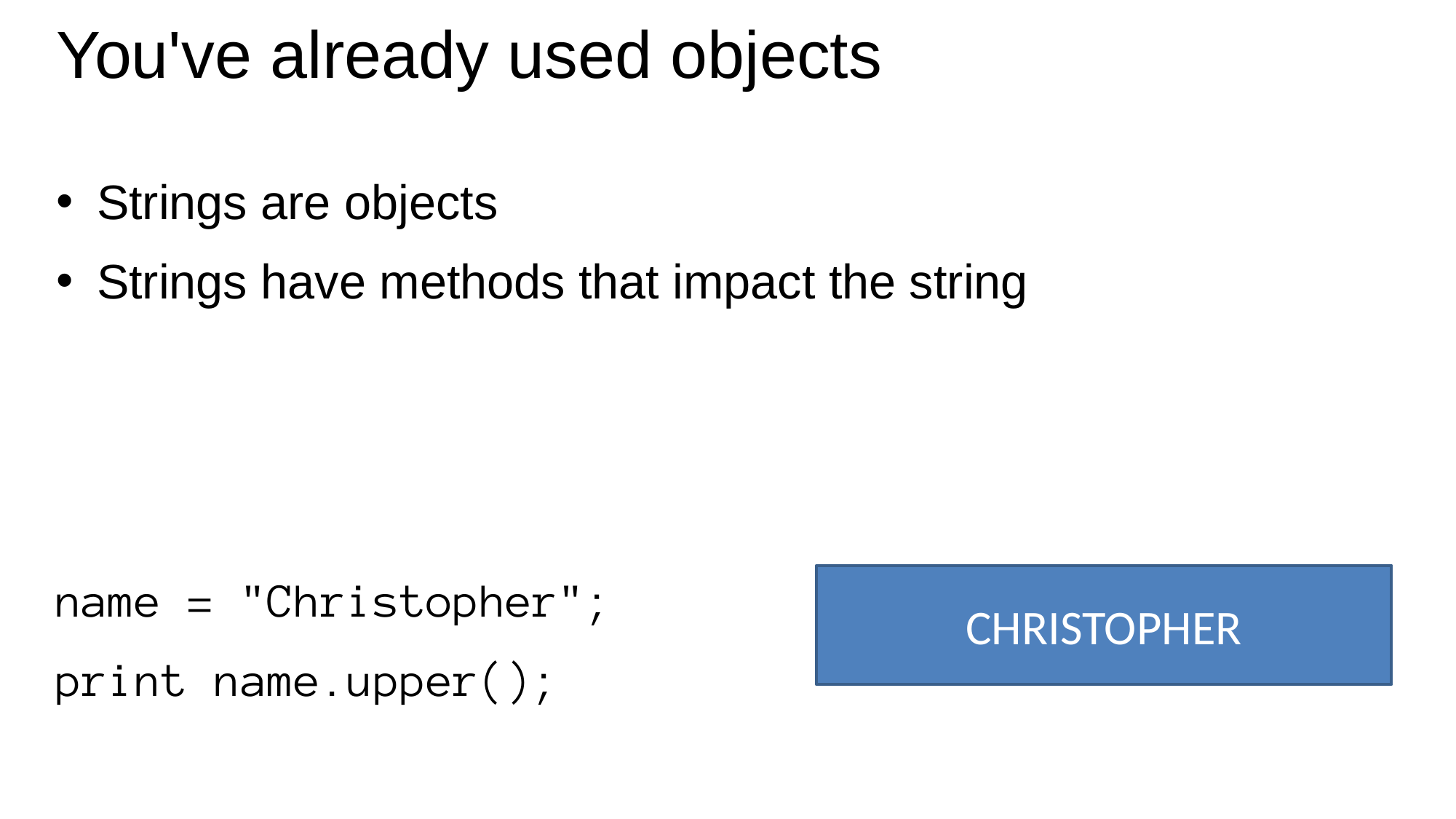

# You've already used objects
Strings are objects
Strings have methods that impact the string

name = "Christopher";
print name.upper();
CHRISTOPHER